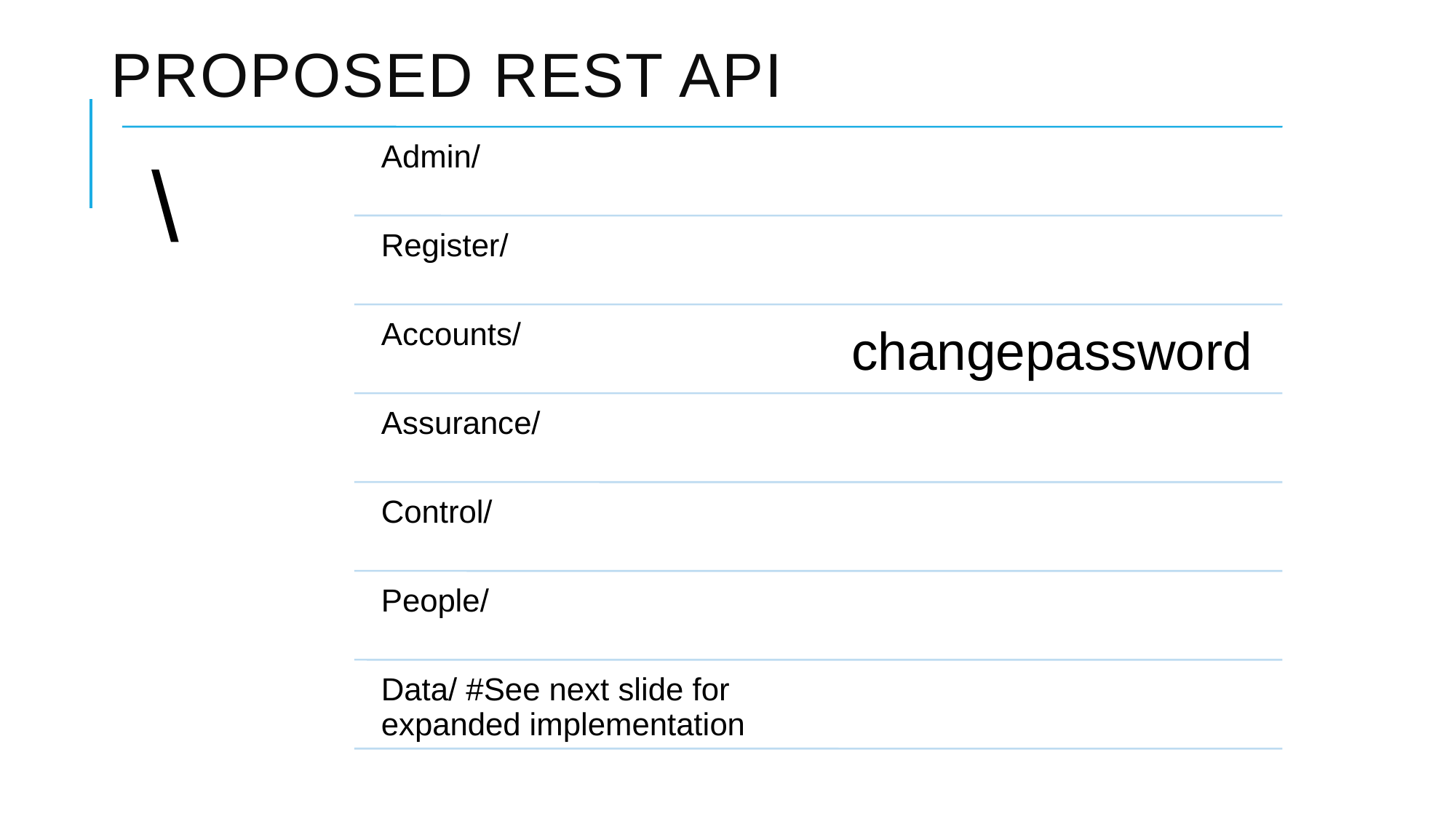

# Proposed REST API
\
Admin/
Register/
Accounts/
changepassword
Assurance/
Control/
People/
Data/ #See next slide for expanded implementation